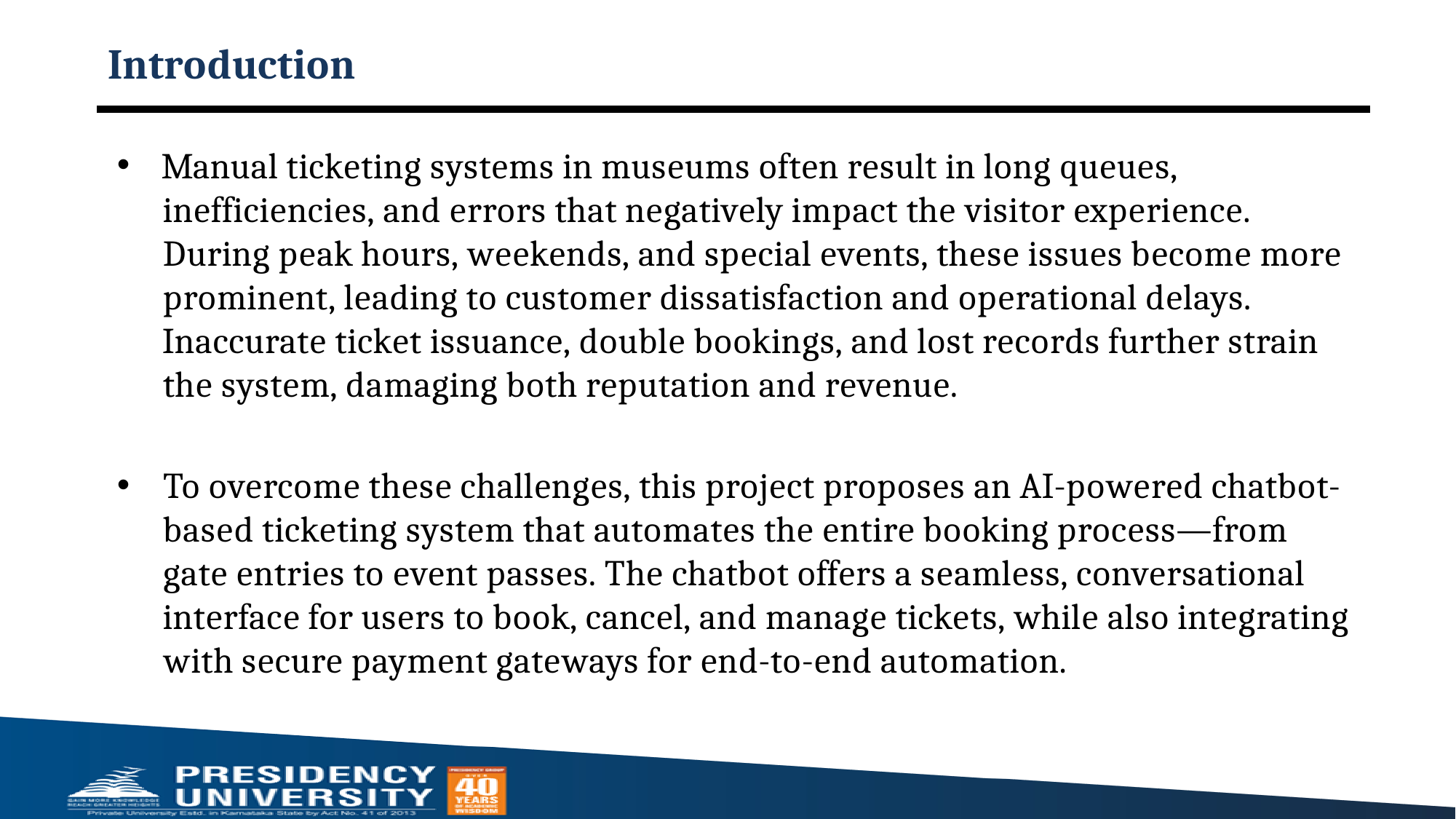

# Introduction
Manual ticketing systems in museums often result in long queues, inefficiencies, and errors that negatively impact the visitor experience. During peak hours, weekends, and special events, these issues become more prominent, leading to customer dissatisfaction and operational delays. Inaccurate ticket issuance, double bookings, and lost records further strain the system, damaging both reputation and revenue.

To overcome these challenges, this project proposes an AI-powered chatbot-based ticketing system that automates the entire booking process—from gate entries to event passes. The chatbot offers a seamless, conversational interface for users to book, cancel, and manage tickets, while also integrating with secure payment gateways for end-to-end automation.